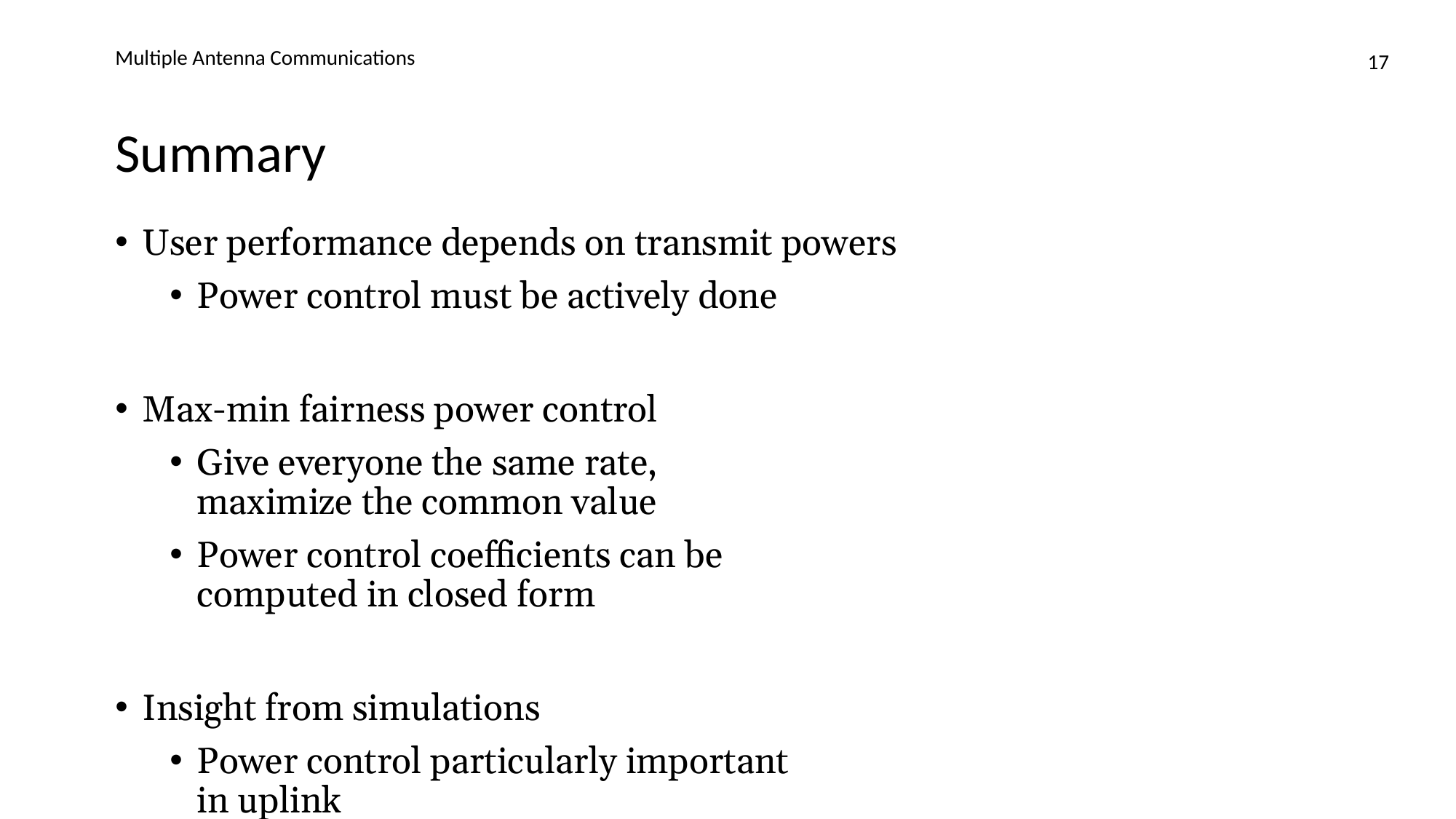

Multiple Antenna Communications
17
# Summary
User performance depends on transmit powers
Power control must be actively done

Max-min fairness power control
Give everyone the same rate,
maximize the common value
Power control coefficients can be
computed in closed form

Insight from simulations
Power control particularly important
in uplink